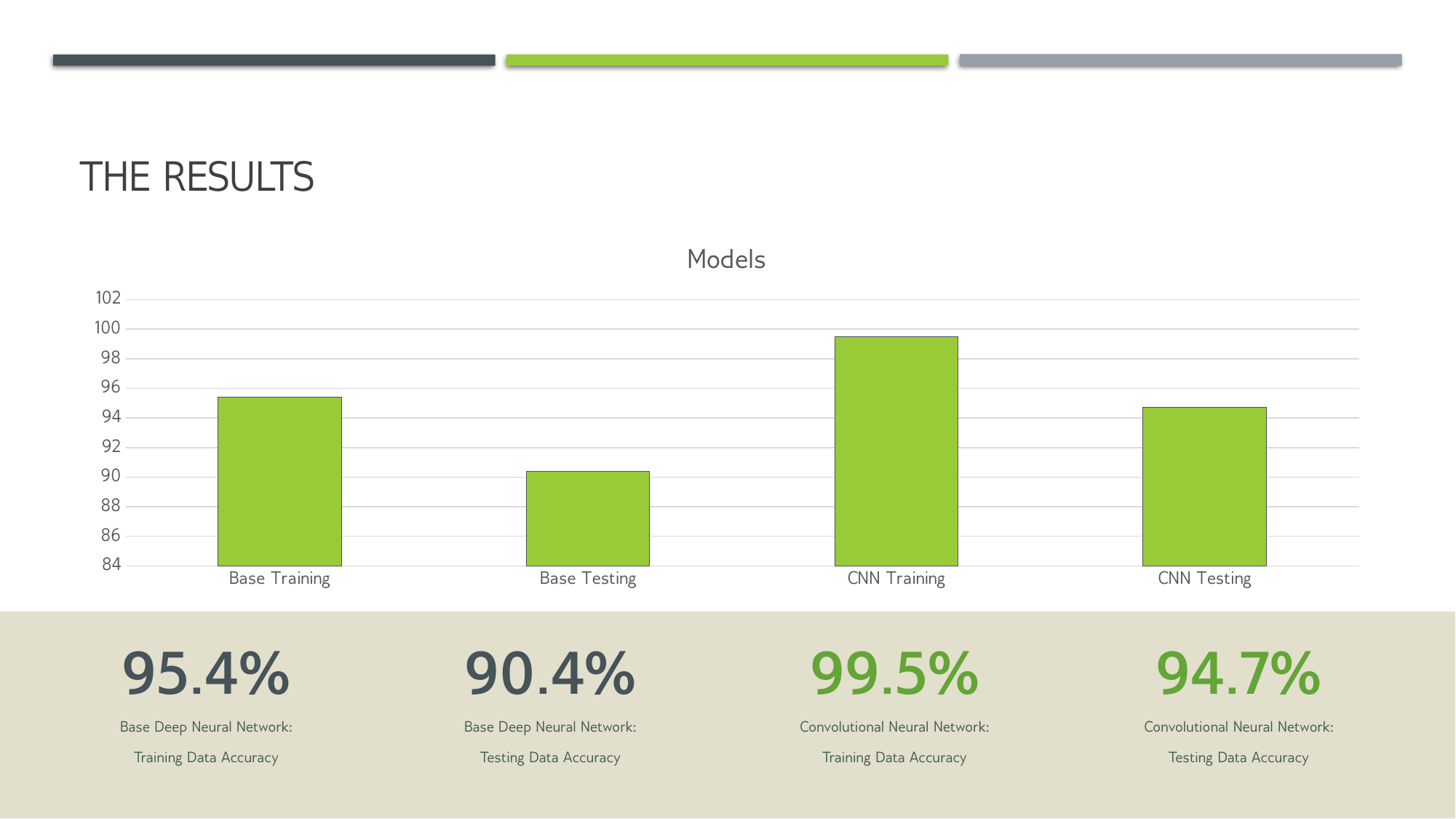

# The Results

### Chart: Models

| Category | Series 1 | Column1 | Column2 |
|---|---|---|---|
| Base Training | 95.4 | None | None |
| Base Testing | 90.4 | None | None |
| CNN Training | 99.5 | None | None |
| CNN Testing | 94.7 | None | None |
95.4%
90.4%
99.5%
94.7%
Base Deep Neural Network:
Training Data Accuracy
Base Deep Neural Network:
Testing Data Accuracy
Convolutional Neural Network:
Training Data Accuracy
Convolutional Neural Network:
Testing Data Accuracy